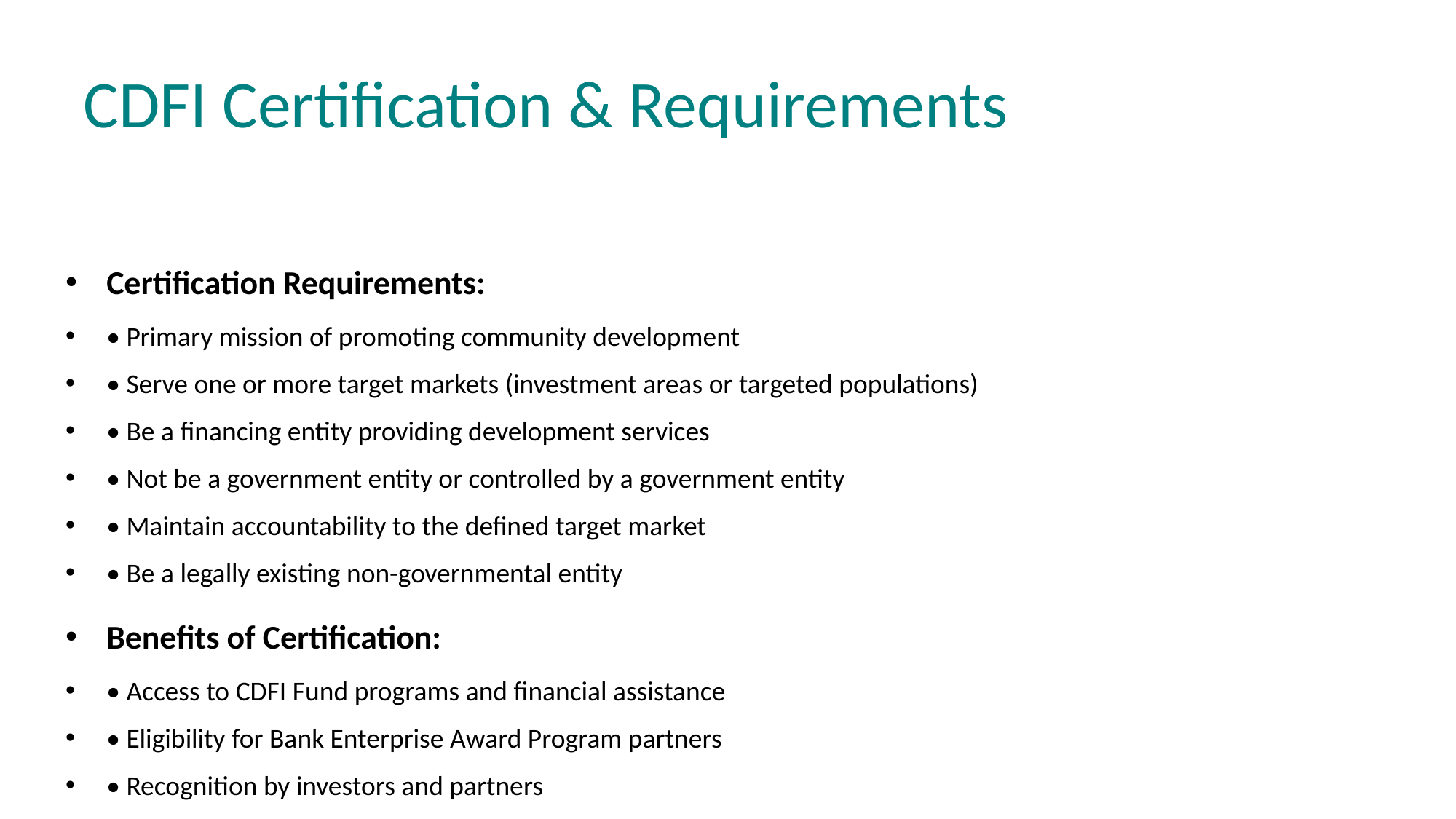

# CDFI Certification & Requirements

Certification Requirements:
• Primary mission of promoting community development
• Serve one or more target markets (investment areas or targeted populations)
• Be a financing entity providing development services
• Not be a government entity or controlled by a government entity
• Maintain accountability to the defined target market
• Be a legally existing non-governmental entity
Benefits of Certification:
• Access to CDFI Fund programs and financial assistance
• Eligibility for Bank Enterprise Award Program partners
• Recognition by investors and partners
• Access to various federal funding opportunities